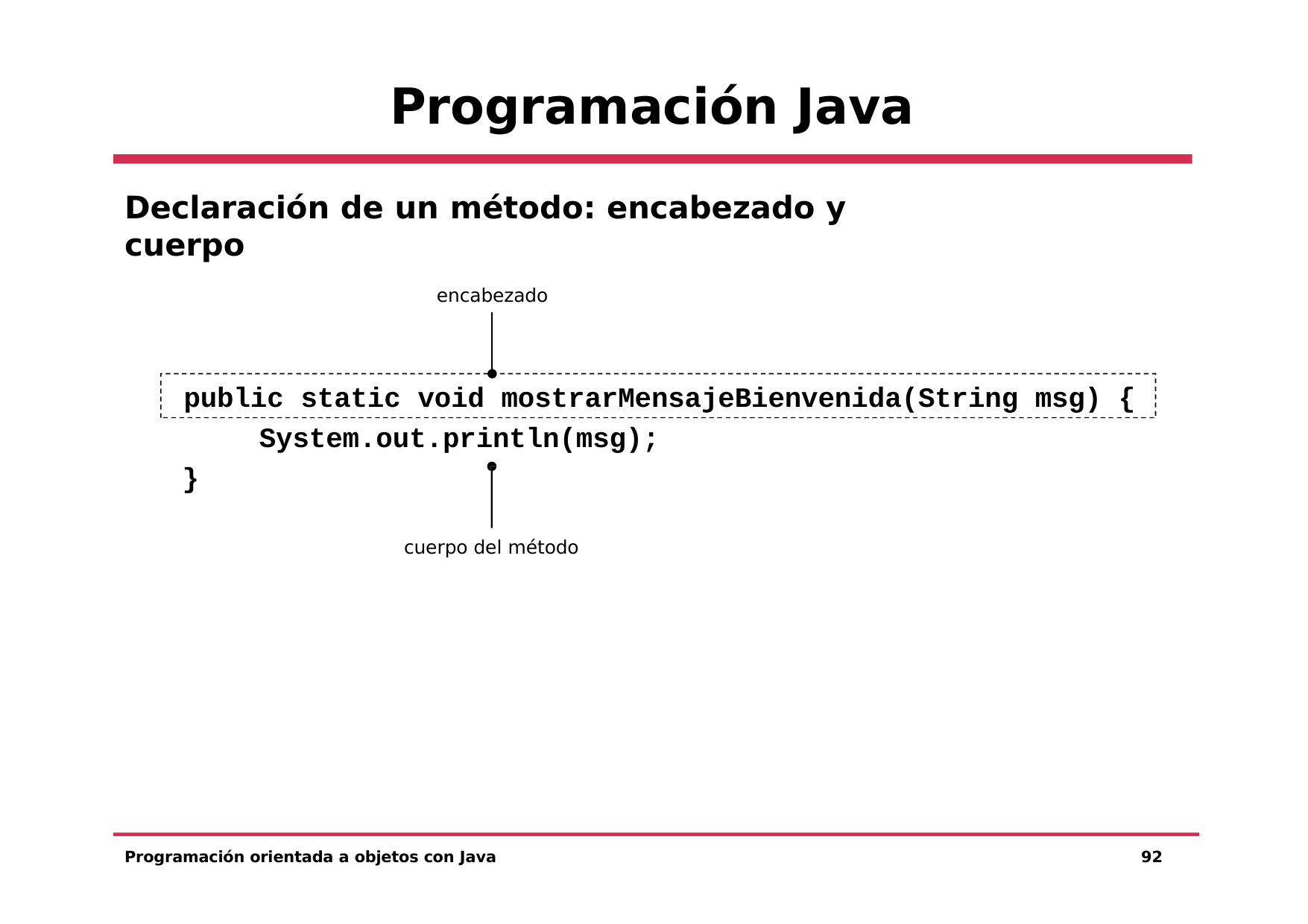

# Programación Java
Declaración de un método: encabezado y cuerpo
encabezado

public static void mostrarMensajeBienvenida(String msg) {  System.out.println(msg);
}

cuerpo del método
Programación orientada a objetos con Java
92